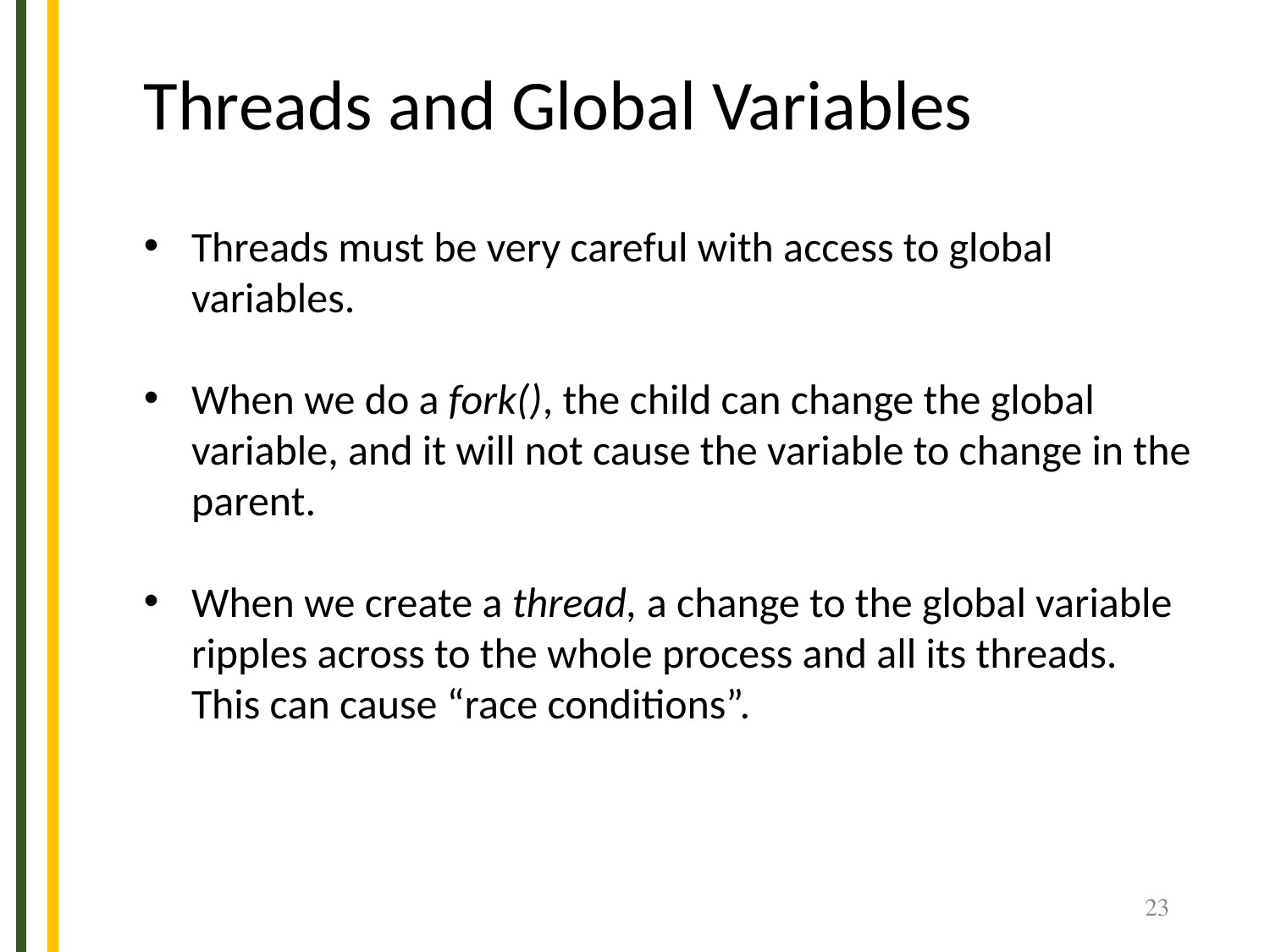

Threads and Global Variables
Threads must be very careful with access to global variables.

When we do a fork(), the child can change the global variable, and it will not cause the variable to change in the parent.

When we create a thread, a change to the global variable ripples across to the whole process and all its threads.  This can cause “race conditions”.
23